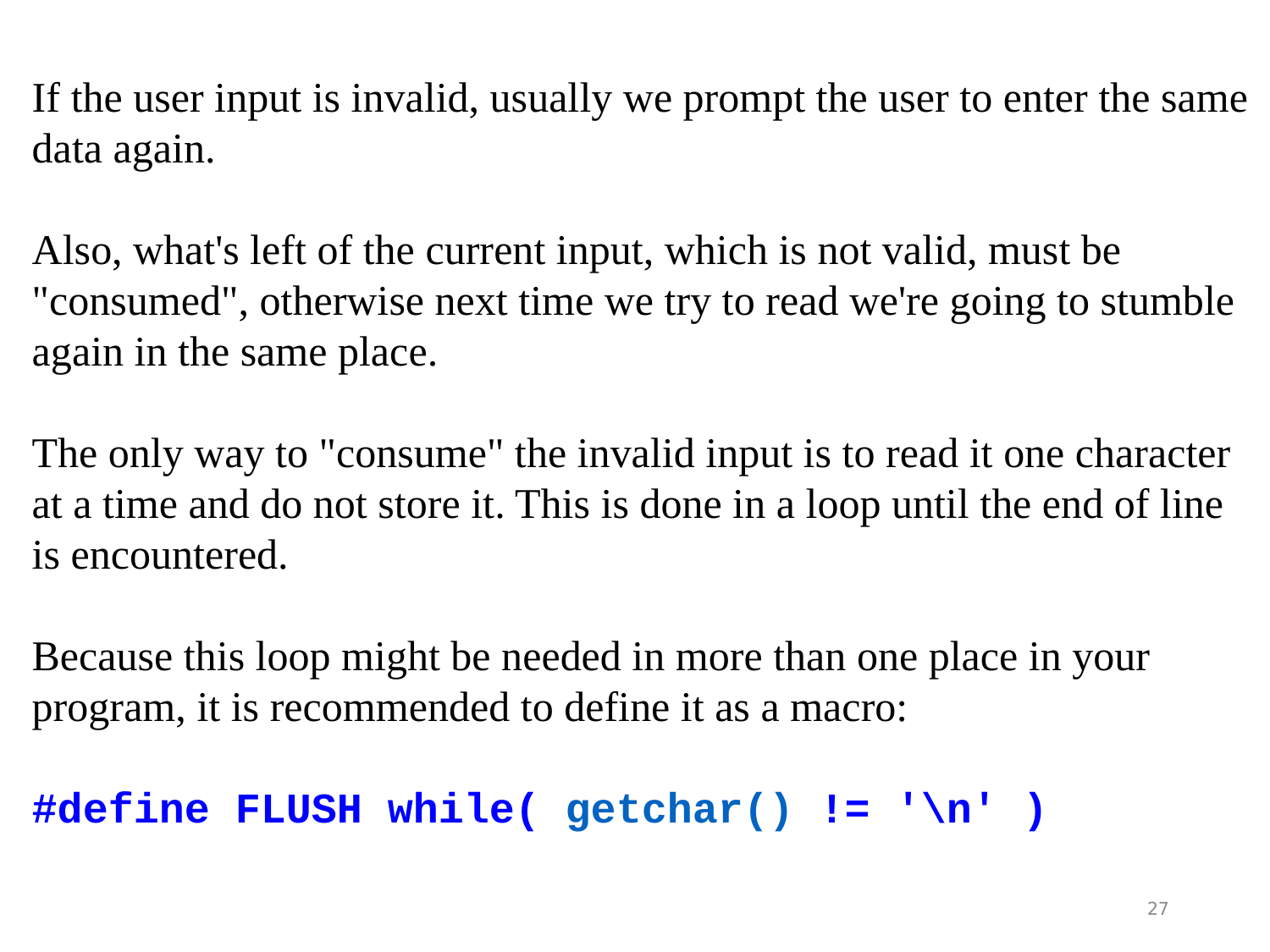

If the user input is invalid, usually we prompt the user to enter the same
data again.

Also, what's left of the current input, which is not valid, must be
"consumed", otherwise next time we try to read we're going to stumble
again in the same place.

The only way to "consume" the invalid input is to read it one character
at a time and do not store it. This is done in a loop until the end of line
is encountered.

Because this loop might be needed in more than one place in your
program, it is recommended to define it as a macro:

#define FLUSH while( getchar() != '\n' )
27